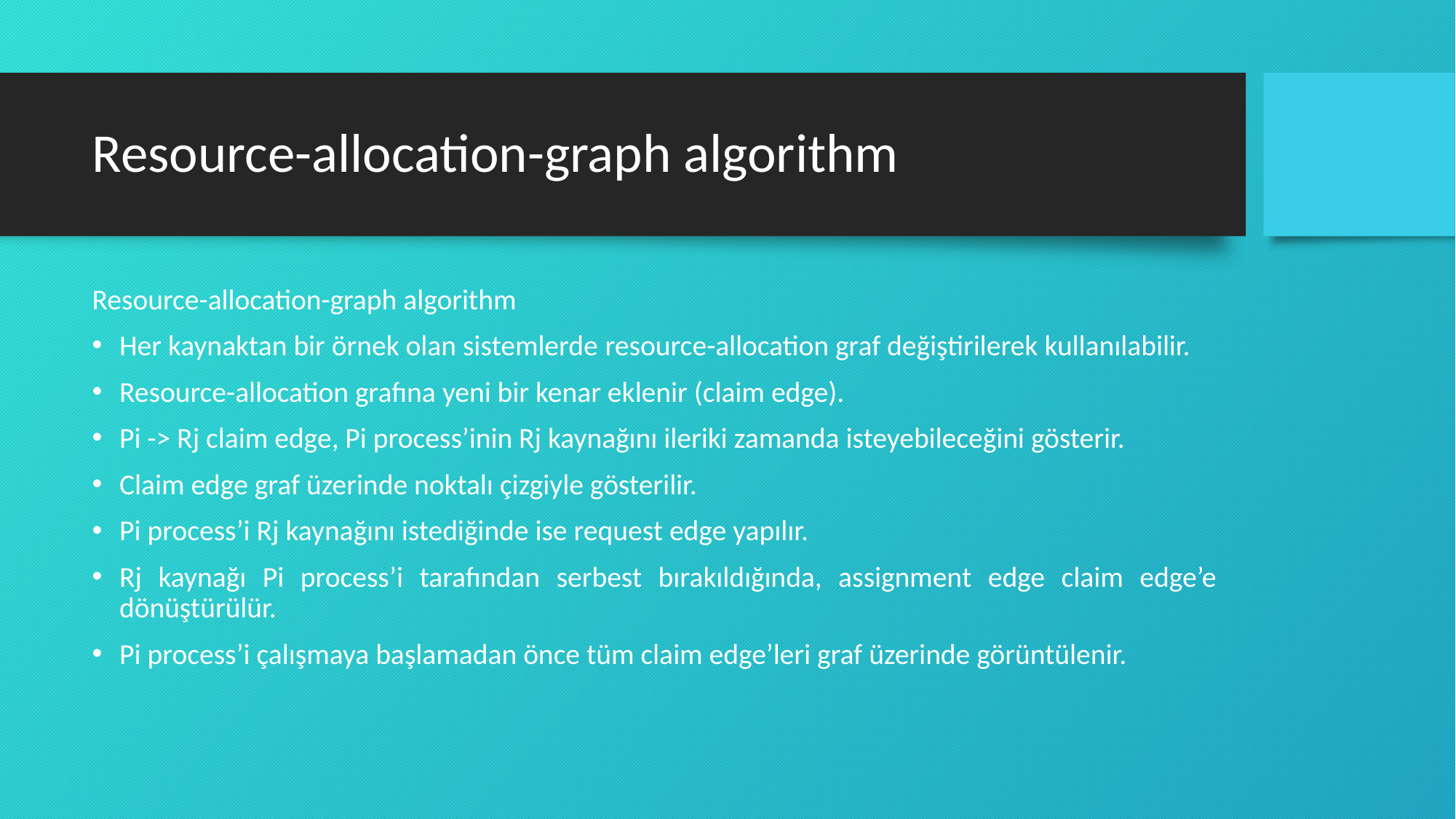

# Resource-allocation-graph algorithm
Resource-allocation-graph algorithm
Her kaynaktan bir örnek olan sistemlerde resource-allocation graf değiştirilerek kullanılabilir.
Resource-allocation grafına yeni bir kenar eklenir (claim edge).
Pi -> Rj claim edge, Pi process’inin Rj kaynağını ileriki zamanda isteyebileceğini gösterir.
Claim edge graf üzerinde noktalı çizgiyle gösterilir.
Pi process’i Rj kaynağını istediğinde ise request edge yapılır.
Rj kaynağı Pi process’i tarafından serbest bırakıldığında, assignment edge claim edge’e dönüştürülür.
Pi process’i çalışmaya başlamadan önce tüm claim edge’leri graf üzerinde görüntülenir.